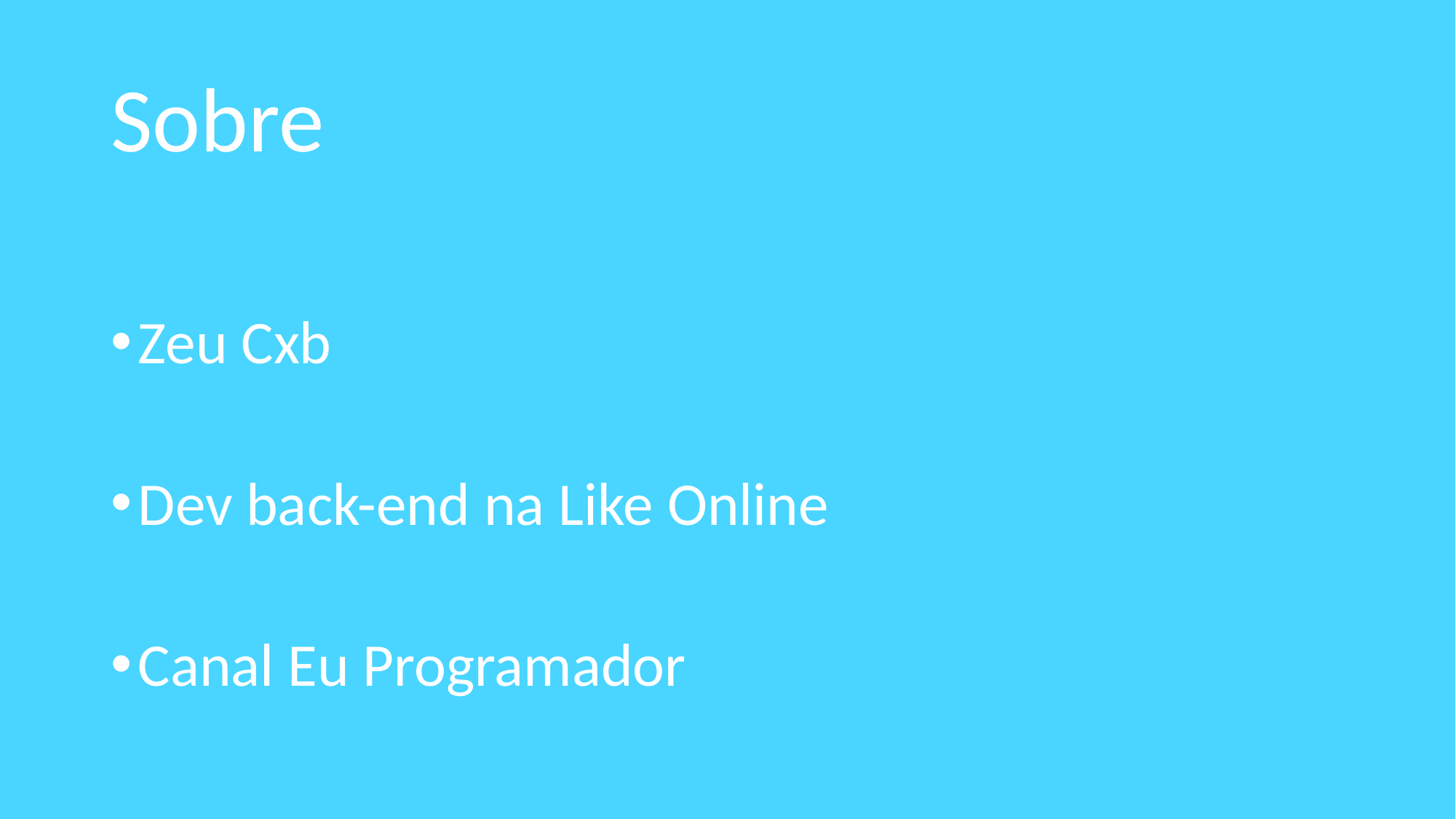

# Sobre

Zeu Cxb

Dev back-end na Like Online

Canal Eu Programador